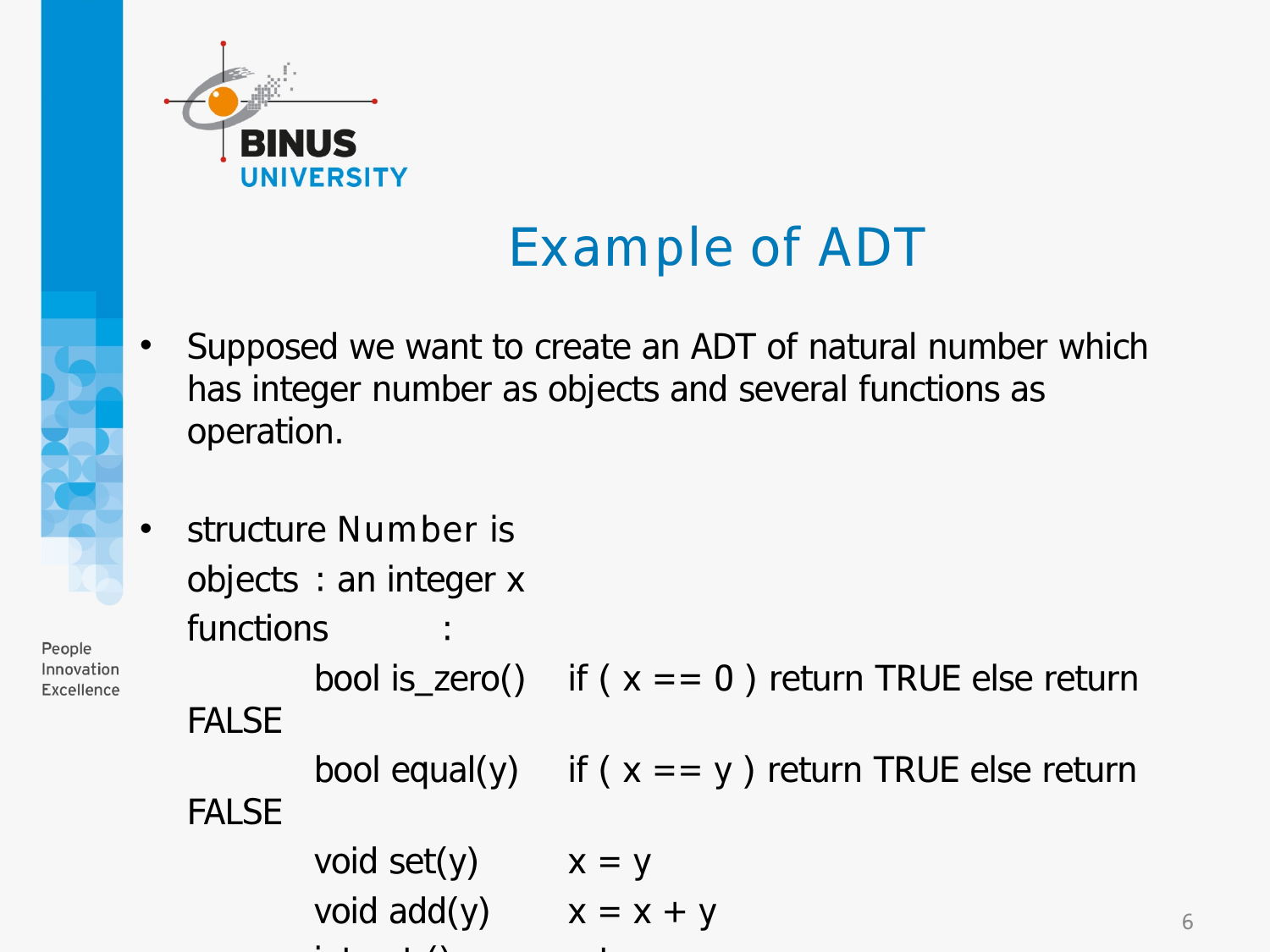

# Example of ADT
Supposed we want to create an ADT of natural number which has integer number as objects and several functions as operation.

structure Number is
	objects	: an integer x
	functions	:
		bool is_zero()	if ( x == 0 ) return TRUE else return FALSE
		bool equal(y)	if ( x == y ) return TRUE else return FALSE
		void set(y)	x = y
		void add(y)	x = x + y
		int get ()	return x
6